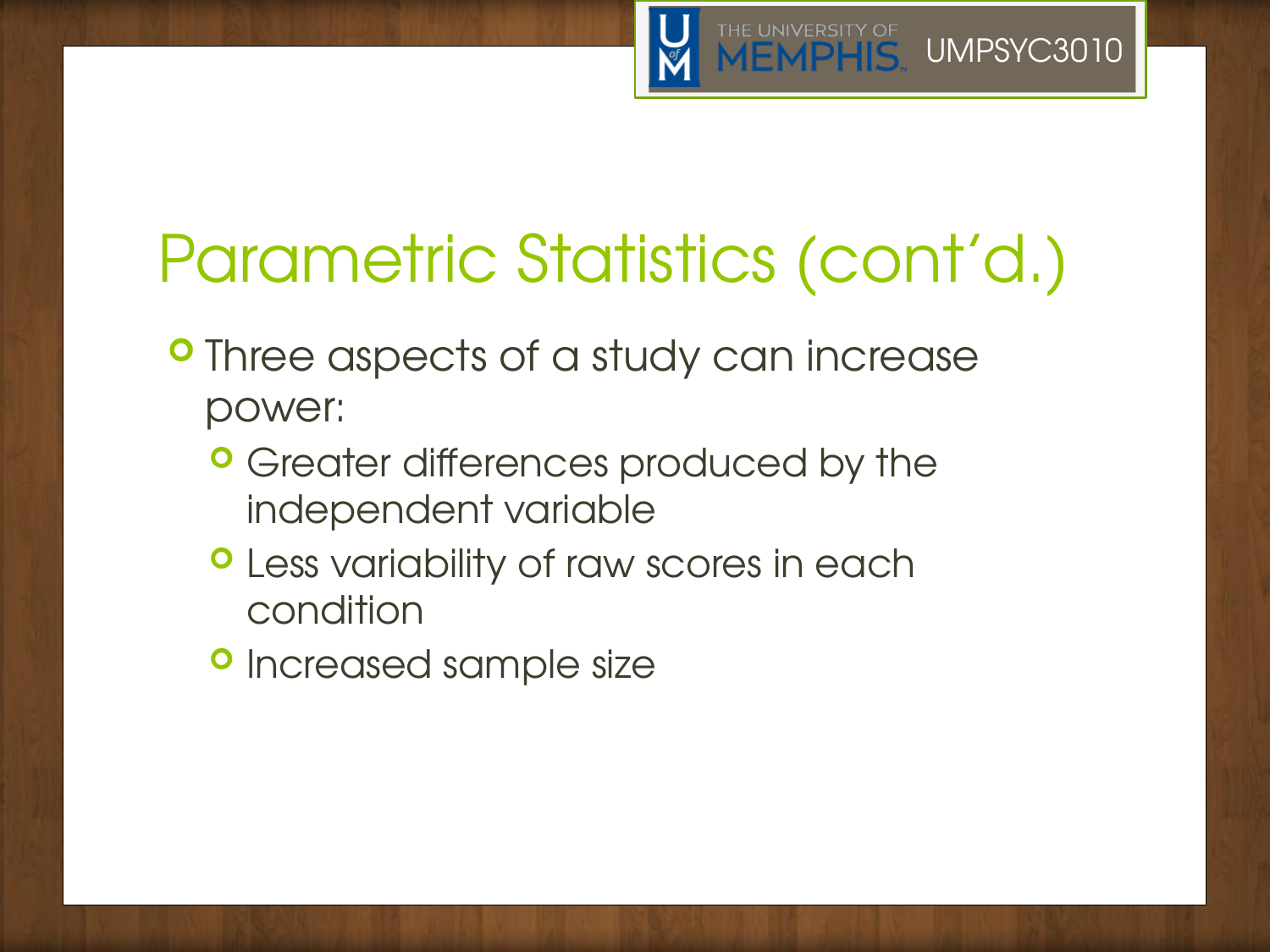

# Parametric Statistics (cont’d.)
Three aspects of a study can increase power:
Greater differences produced by the independent variable
Less variability of raw scores in each condition
Increased sample size